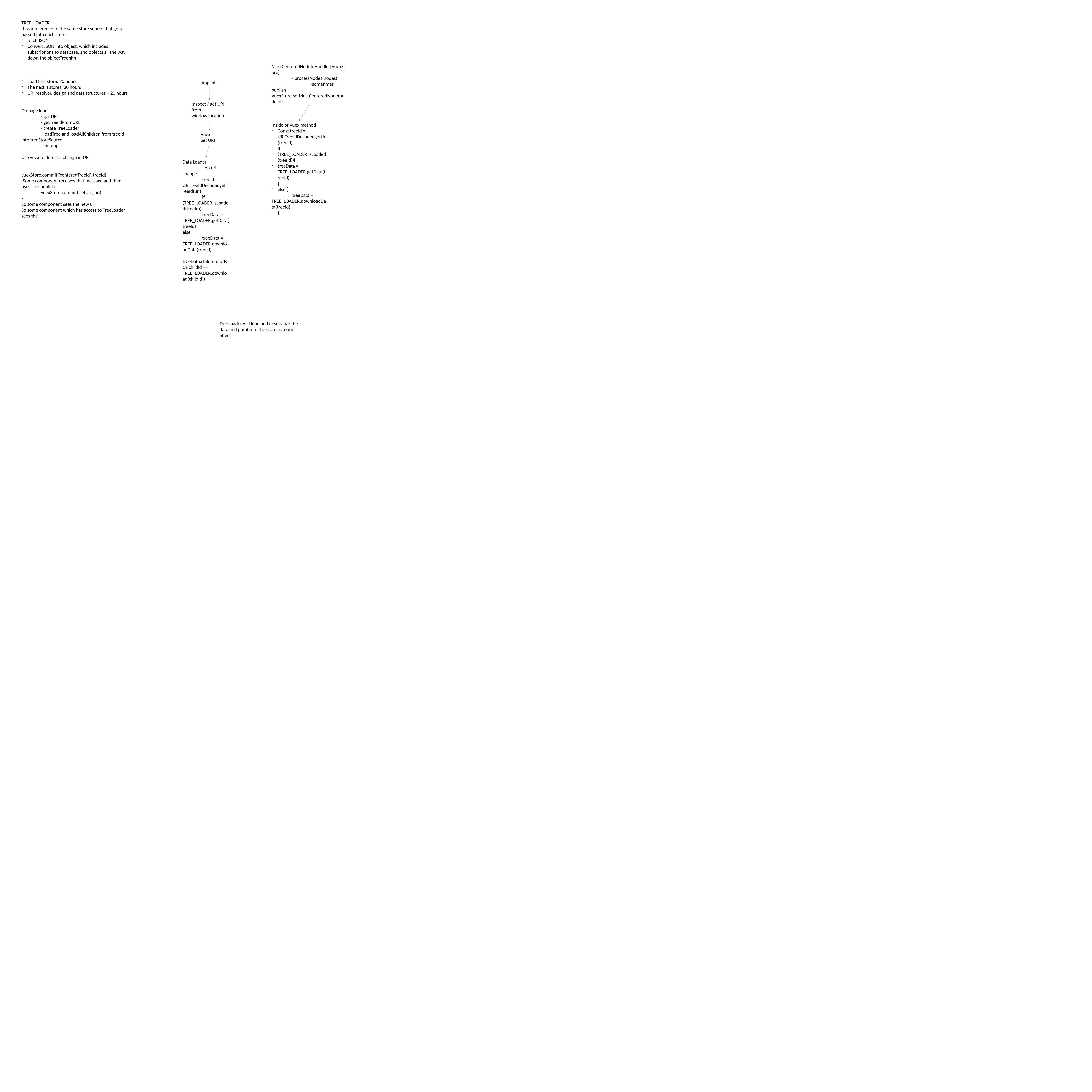

TREE_LOADER
-has a reference to the same store source that gets passed into each store
fetch JSON
Convert JSON into object, which includes subscriptions to database, and objects all the way down the objectTreehhh

Load first store: 20 hours
The next 4 stores: 30 hours
URI resolver, design and data structures – 20 hours

On page load
	- get URL
	- getTreeIdFromURL
	- create TreeLoader
	- loadTree and loadAllChildren from treeId into treeStoreSource
	- init app

Use vuex to detect a change in URL

vuexStore.commit(‘centeredTreeId’, treeId)
-Some component receives that message and then uses it to publish . . .
	vuexStore.commit(‘setUri’, uri)
-
So some component sees the new uri
So some component which has access to TreeLoader sees the
MostCenteredNodeIdHandler[VuexStore]
	+ processNodes(nodes)
		-sometimes publish VuexStore.setMostCenteredNode(node id)
App init
Inspect / get URI from window.location
Inside of Vuex method
Const treeId = URITreeIdDecoder.getUri(treeId)
If (TREE_LOADER.isLoaded(treeId)){
treeData = TREE_LOADER.getData(treeId)
}
else {
	 treeData = TREE_LOADER.downloadData(treeId)
}

Vuex. Set URI
Data Loader
	- on uri change
	treeId = URITreeIdDecoder.getTreeId(uri)
	if (TREE_LOADER.isLoaded(treeId))
	treeData = TREE_LOADER.getData(treeId)
else
	treeData = TREE_LOADER.downloadData(treeId)

treeData.children.forEach(childId => TREE_LOADER.download(childId))

Tree loader will load and deserialize the data and put it into the store as a side effect